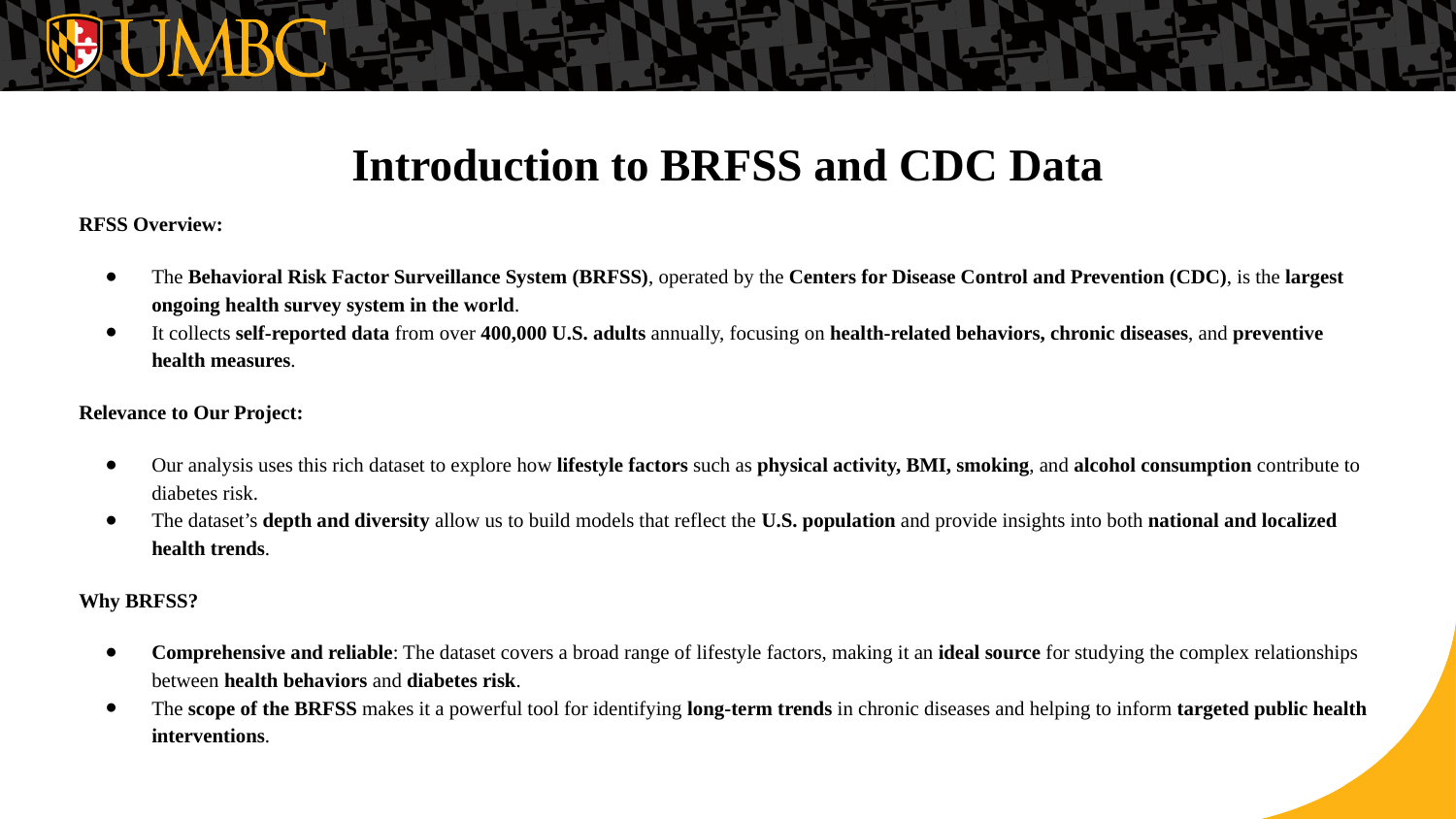

# Introduction to BRFSS and CDC Data
RFSS Overview:
The Behavioral Risk Factor Surveillance System (BRFSS), operated by the Centers for Disease Control and Prevention (CDC), is the largest ongoing health survey system in the world.
It collects self-reported data from over 400,000 U.S. adults annually, focusing on health-related behaviors, chronic diseases, and preventive health measures.
Relevance to Our Project:
Our analysis uses this rich dataset to explore how lifestyle factors such as physical activity, BMI, smoking, and alcohol consumption contribute to diabetes risk.
The dataset’s depth and diversity allow us to build models that reflect the U.S. population and provide insights into both national and localized health trends.
Why BRFSS?
Comprehensive and reliable: The dataset covers a broad range of lifestyle factors, making it an ideal source for studying the complex relationships between health behaviors and diabetes risk.
The scope of the BRFSS makes it a powerful tool for identifying long-term trends in chronic diseases and helping to inform targeted public health interventions.